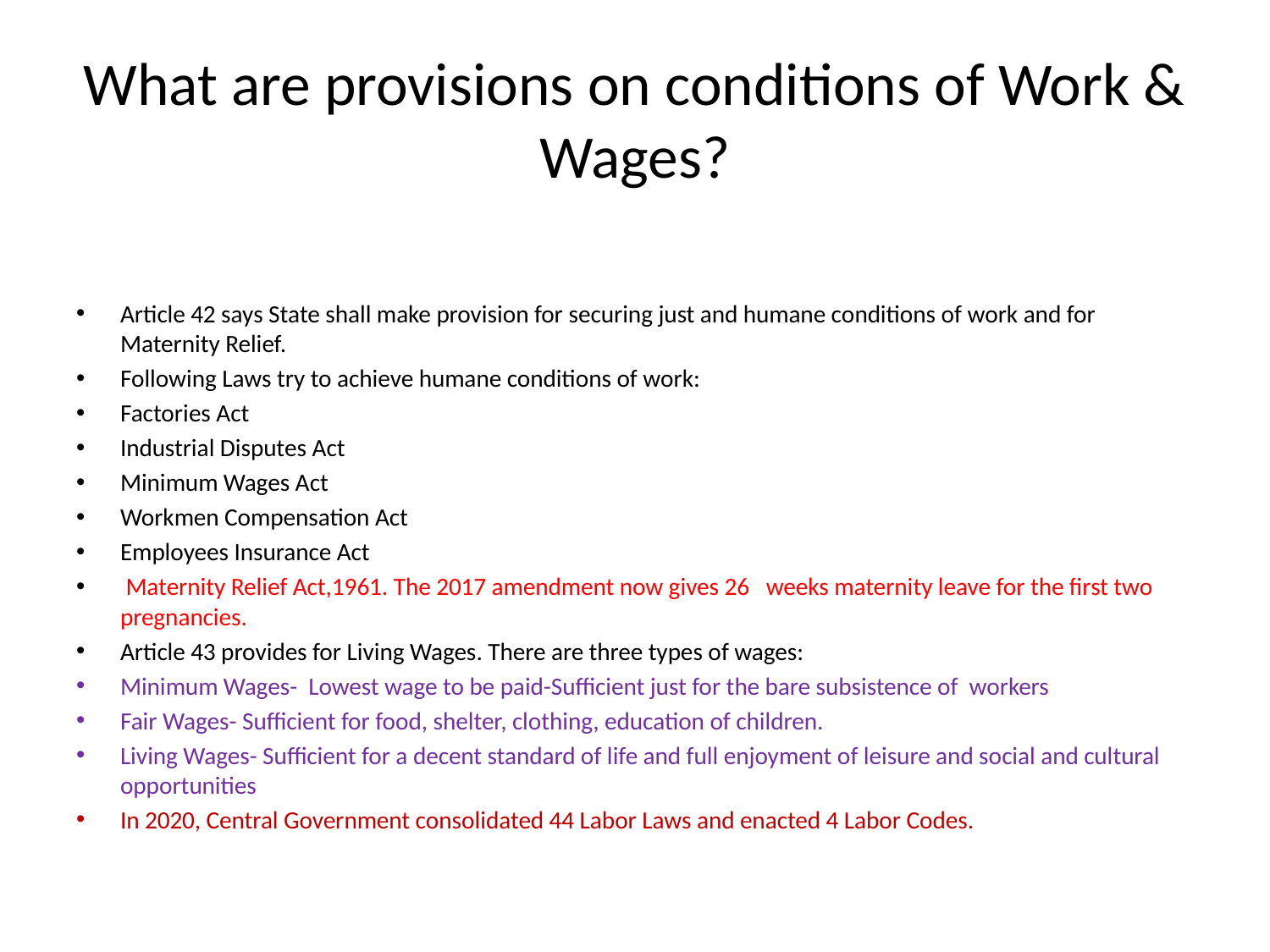

# What are provisions on conditions of Work & Wages?

Article 42 says State shall make provision for securing just and humane conditions of work and for Maternity Relief.
Following Laws try to achieve humane conditions of work:
Factories Act
Industrial Disputes Act
Minimum Wages Act
Workmen Compensation Act
Employees Insurance Act
 Maternity Relief Act,1961. The 2017 amendment now gives 26   weeks maternity leave for the first two pregnancies.
Article 43 provides for Living Wages. There are three types of wages:
Minimum Wages-  Lowest wage to be paid-Sufficient just for the bare subsistence of  workers
Fair Wages- Sufficient for food, shelter, clothing, education of children.
Living Wages- Sufficient for a decent standard of life and full enjoyment of leisure and social and cultural opportunities
In 2020, Central Government consolidated 44 Labor Laws and enacted 4 Labor Codes.